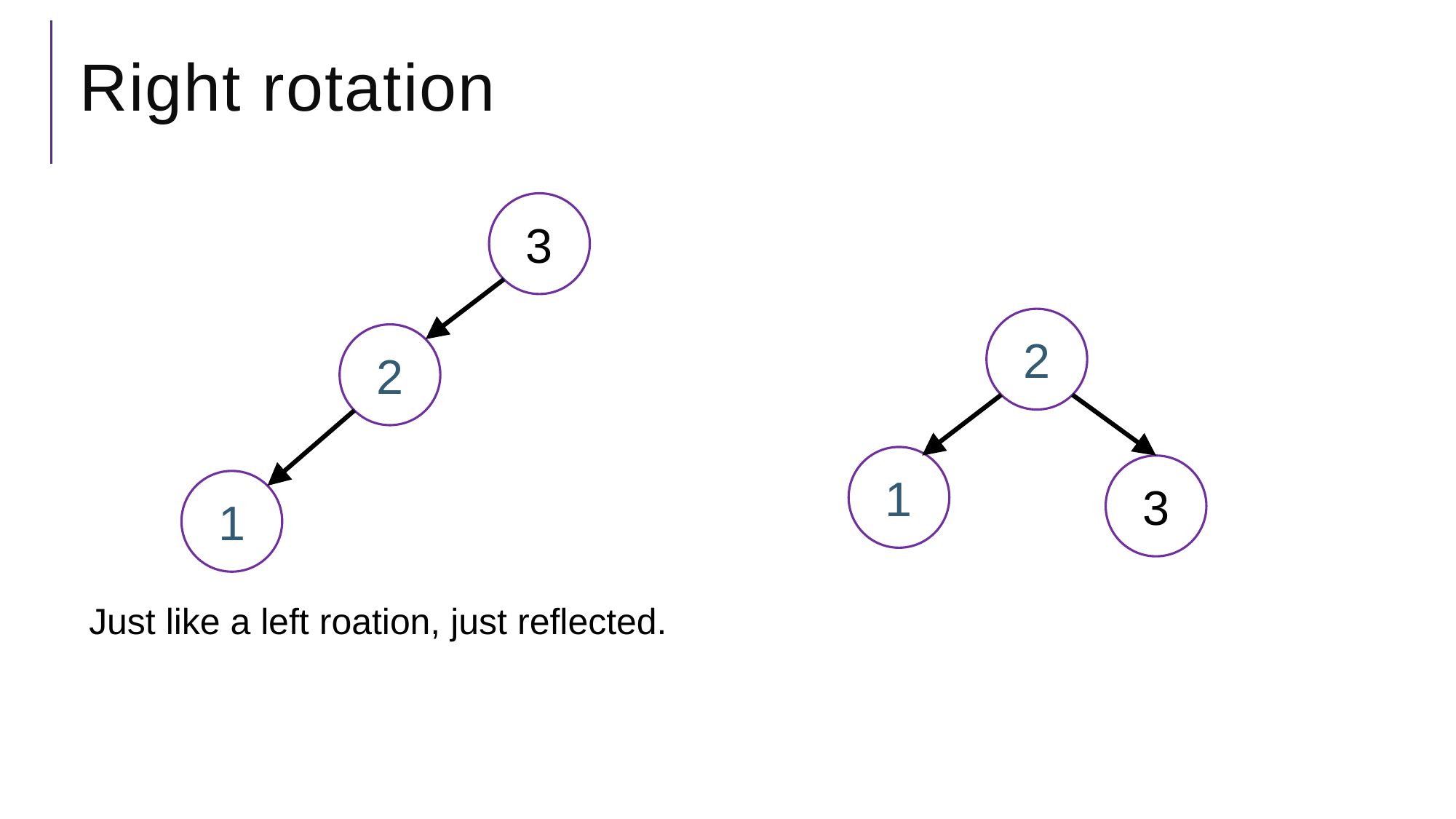

# Right rotation
3
2
1
3
2
1
Just like a left roation, just reflected.